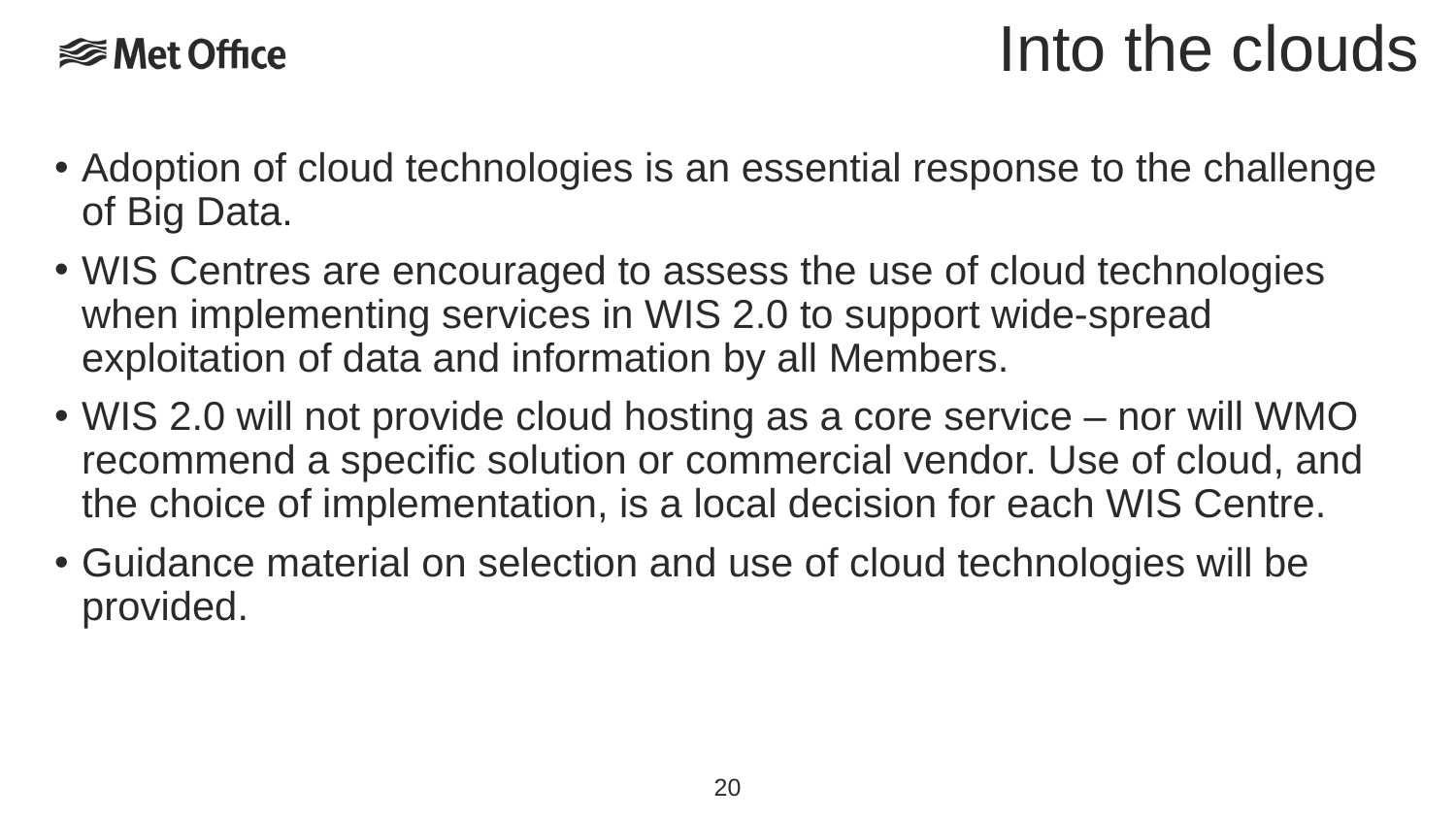

Into the clouds
Adoption of cloud technologies is an essential response to the challenge of Big Data.
WIS Centres are encouraged to assess the use of cloud technologies when implementing services in WIS 2.0 to support wide-spread exploitation of data and information by all Members.
WIS 2.0 will not provide cloud hosting as a core service – nor will WMO recommend a specific solution or commercial vendor. Use of cloud, and the choice of implementation, is a local decision for each WIS Centre.
Guidance material on selection and use of cloud technologies will be provided.

20